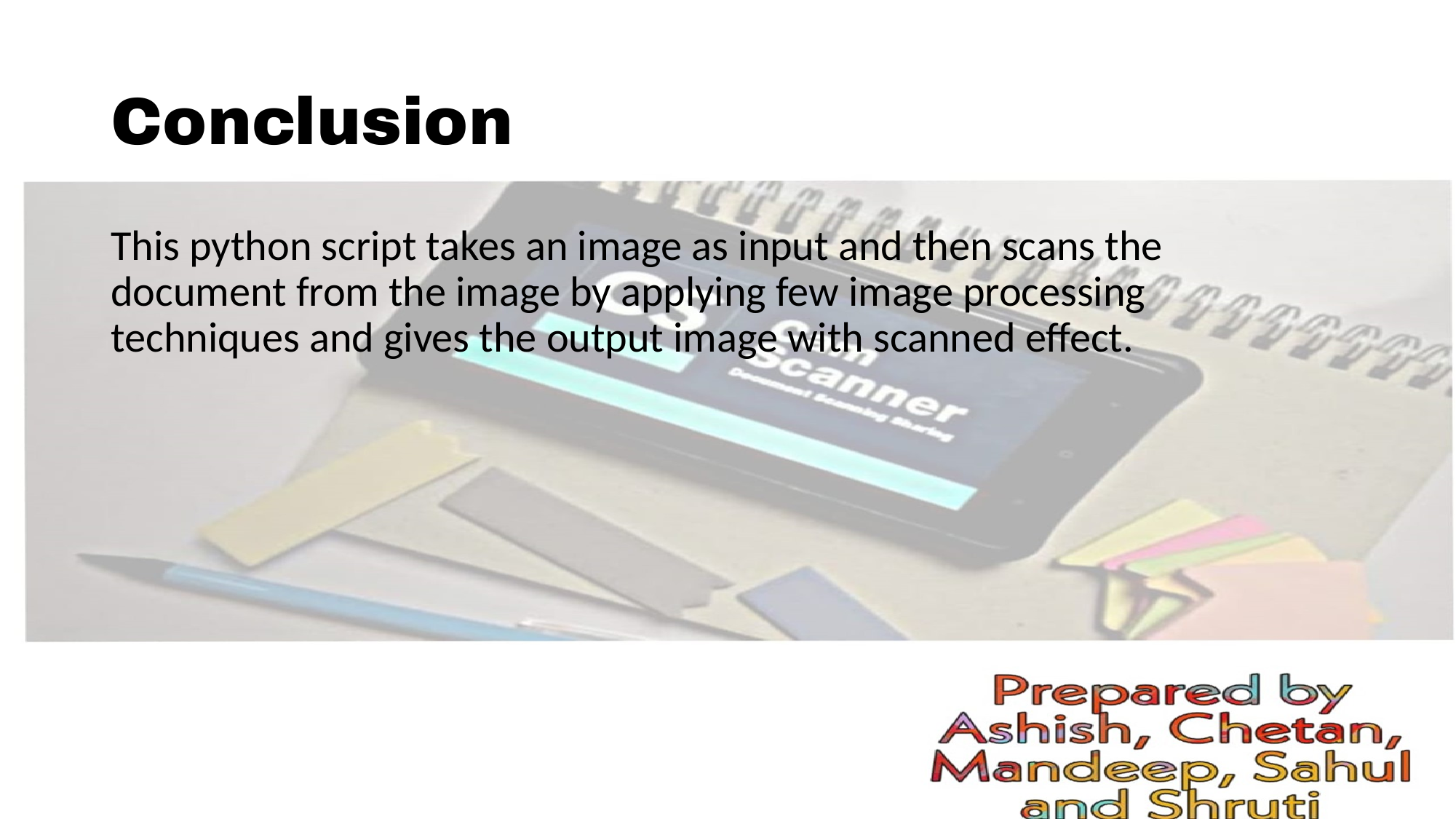

# Conclusion
This python script takes an image as input and then scans the document from the image by applying few image processing techniques and gives the output image with scanned effect.